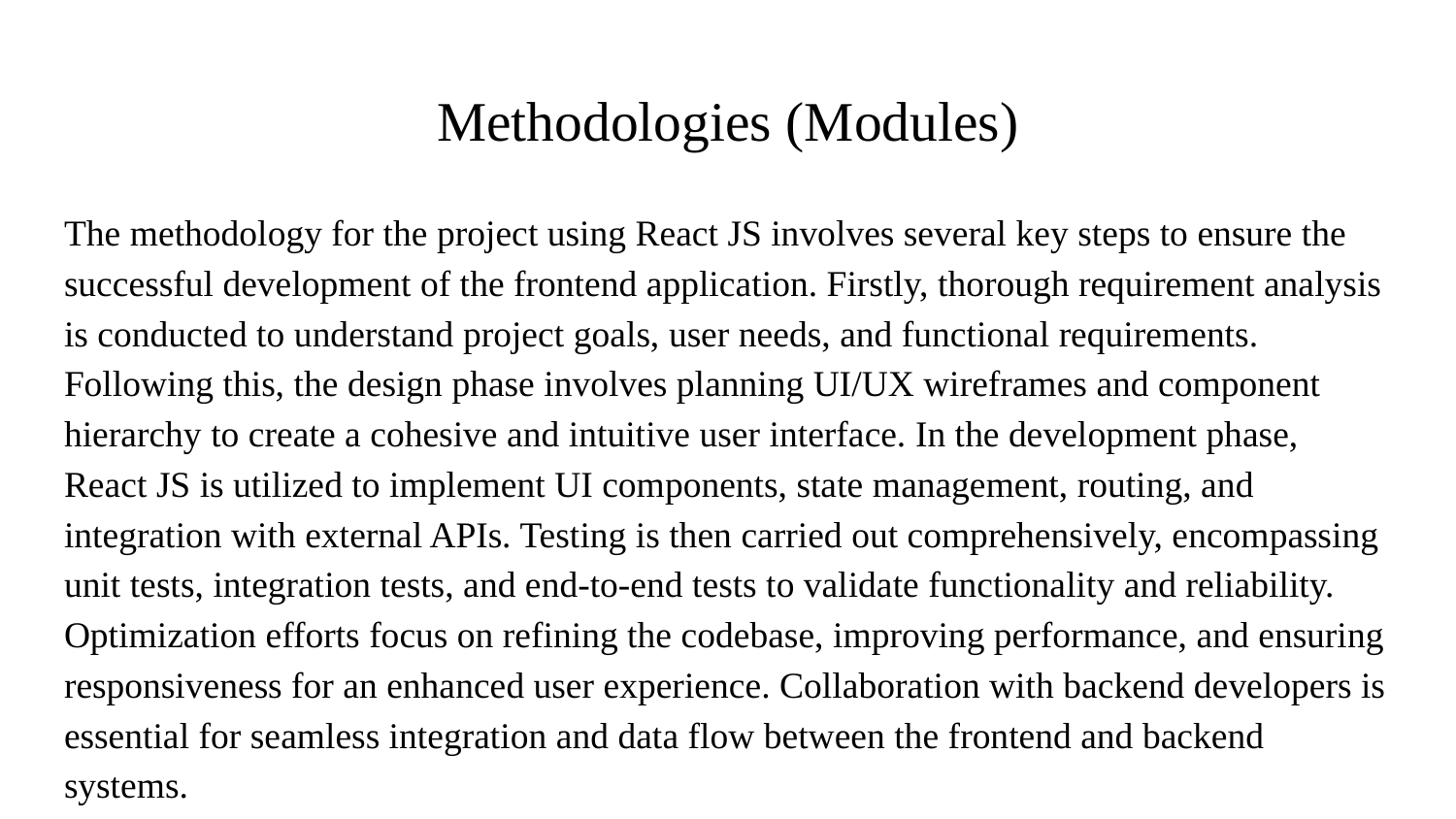

# Methodologies (Modules)

The methodology for the project using React JS involves several key steps to ensure the successful development of the frontend application. Firstly, thorough requirement analysis is conducted to understand project goals, user needs, and functional requirements. Following this, the design phase involves planning UI/UX wireframes and component hierarchy to create a cohesive and intuitive user interface. In the development phase, React JS is utilized to implement UI components, state management, routing, and integration with external APIs. Testing is then carried out comprehensively, encompassing unit tests, integration tests, and end-to-end tests to validate functionality and reliability. Optimization efforts focus on refining the codebase, improving performance, and ensuring responsiveness for an enhanced user experience. Collaboration with backend developers is essential for seamless integration and data flow between the frontend and backend systems.